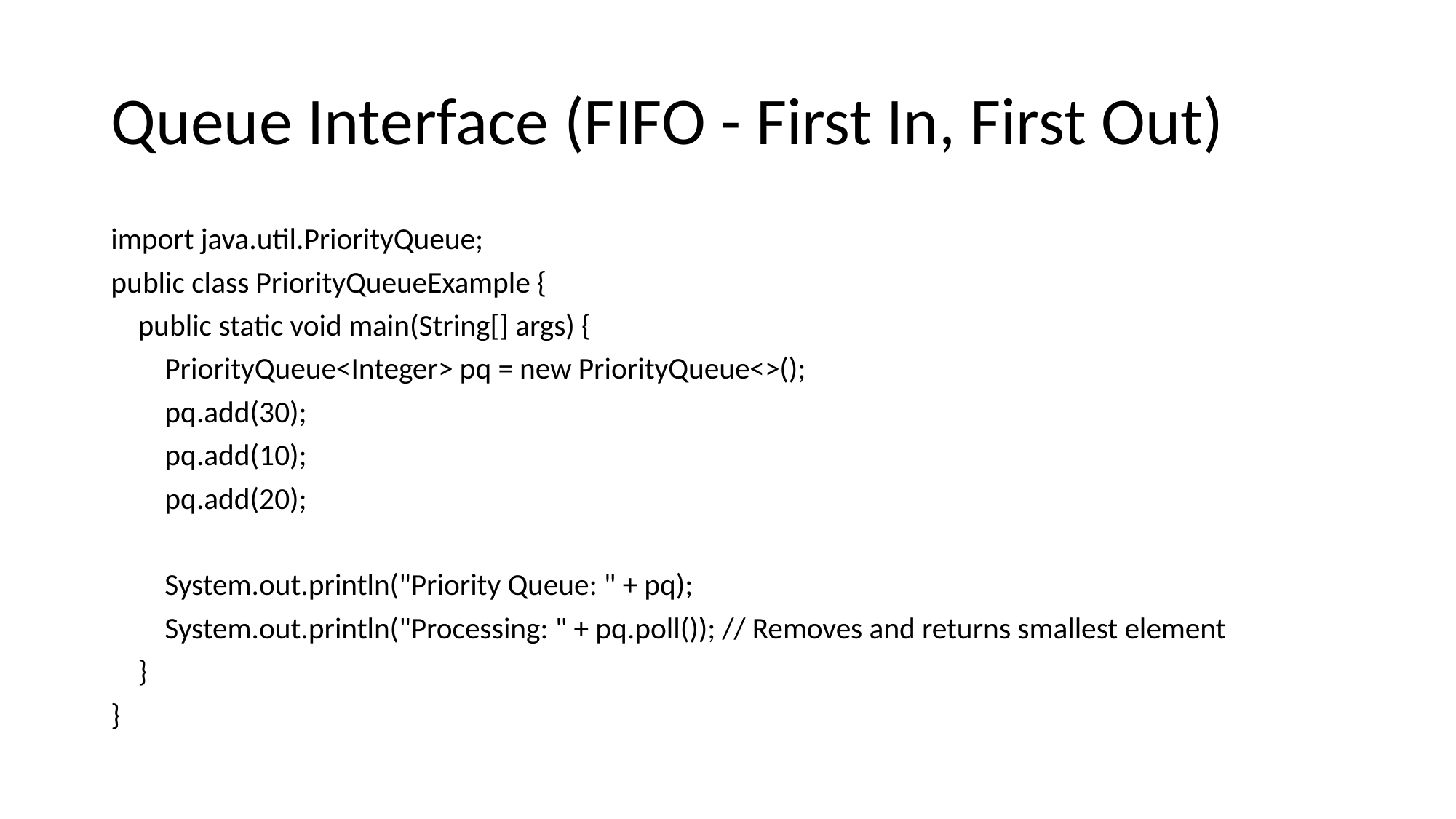

# Queue Interface (FIFO - First In, First Out)
import java.util.PriorityQueue;
public class PriorityQueueExample {
    public static void main(String[] args) {
        PriorityQueue<Integer> pq = new PriorityQueue<>();
        pq.add(30);
        pq.add(10);
        pq.add(20);

        System.out.println("Priority Queue: " + pq);
        System.out.println("Processing: " + pq.poll()); // Removes and returns smallest element
    }
}